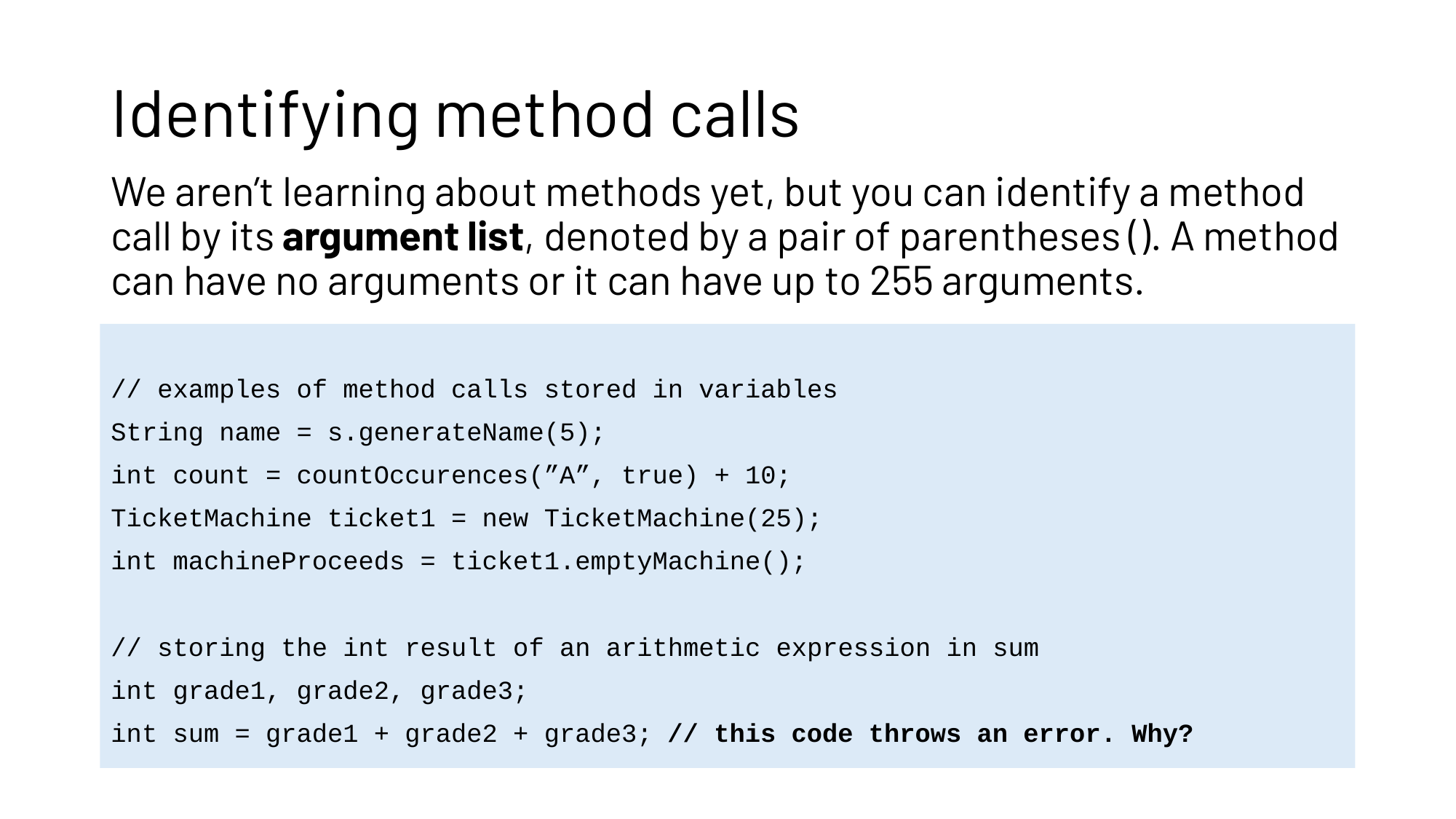

# Identifying method calls
We aren’t learning about methods yet, but you can identify a method call by its argument list, denoted by a pair of parentheses (). A method can have no arguments or it can have up to 255 arguments.

// examples of method calls stored in variables
String name = s.generateName(5);
int count = countOccurences(”A”, true) + 10;
TicketMachine ticket1 = new TicketMachine(25);
int machineProceeds = ticket1.emptyMachine();

// storing the int result of an arithmetic expression in sum
int grade1, grade2, grade3;
int sum = grade1 + grade2 + grade3; // this code throws an error. Why?